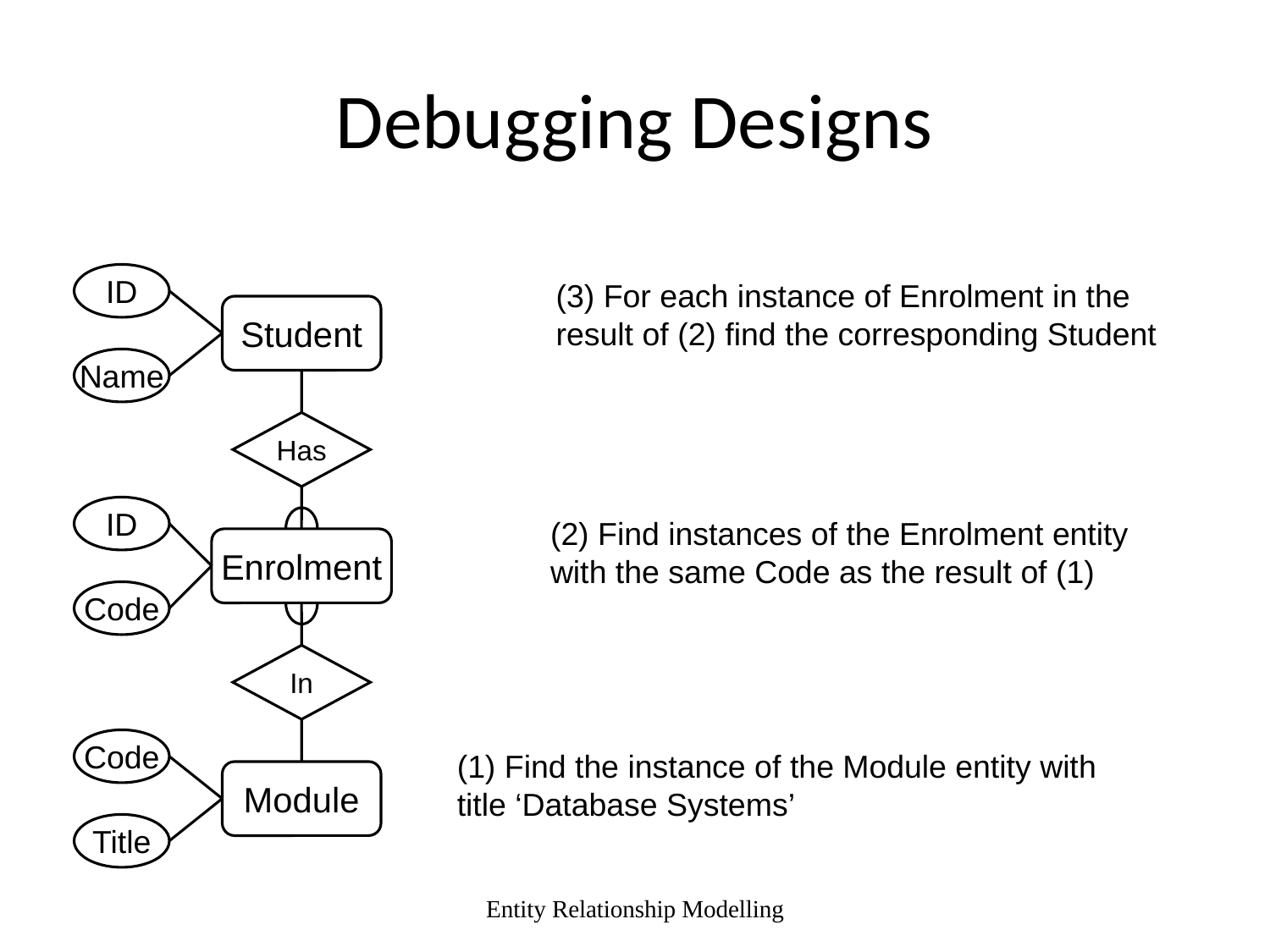

# Debugging Designs
ID
(3) For each instance of Enrolment in the
result of (2) find the corresponding Student
Student
Has

Enrolment

In
Module
Name
ID
(2) Find instances of the Enrolment entity
with the same Code as the result of (1)
Code
Code
(1) Find the instance of the Module entity with title ‘Database Systems’
Title
Entity Relationship Modelling